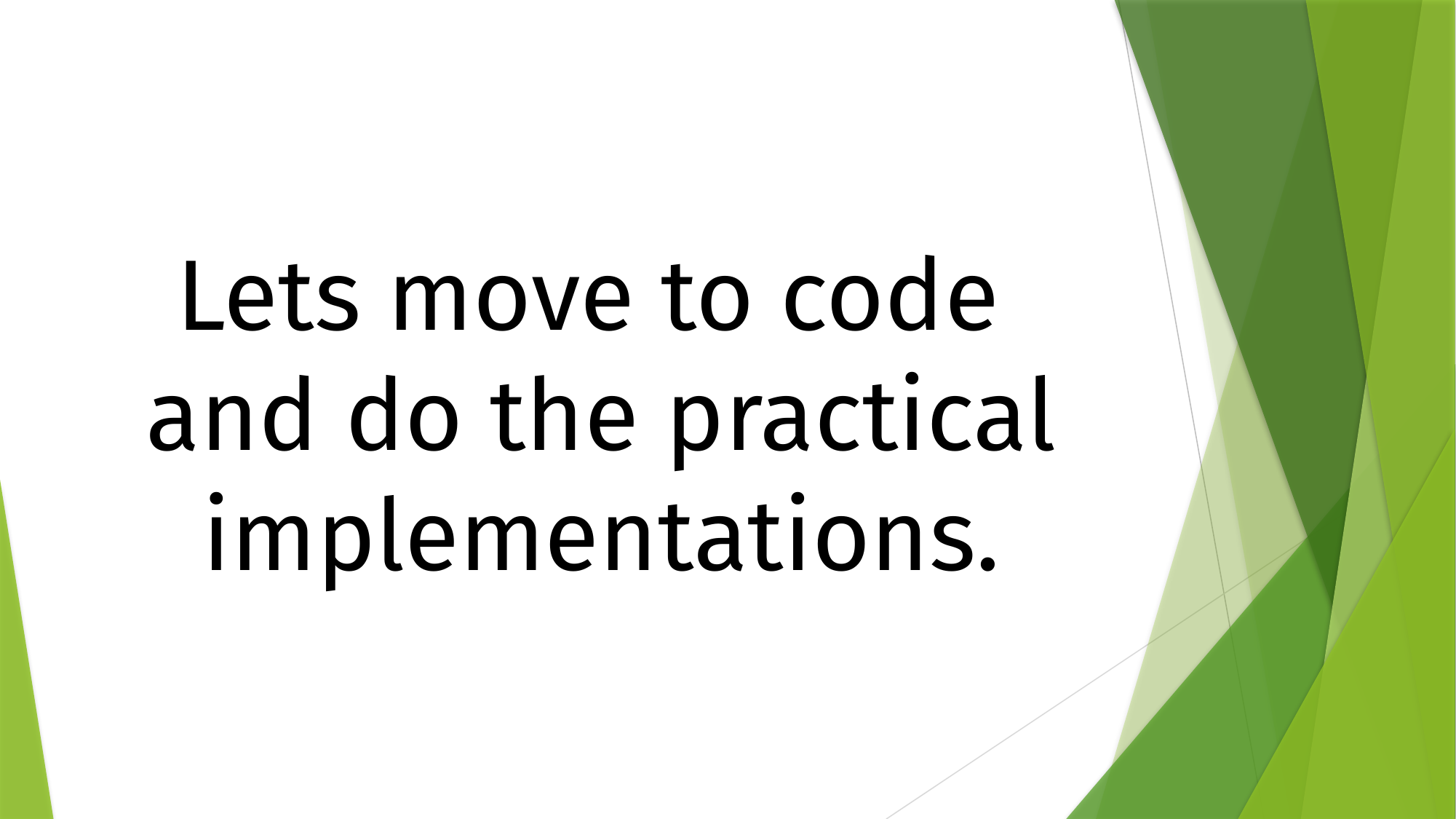

Lets move to code
 and do the practical
 implementations.